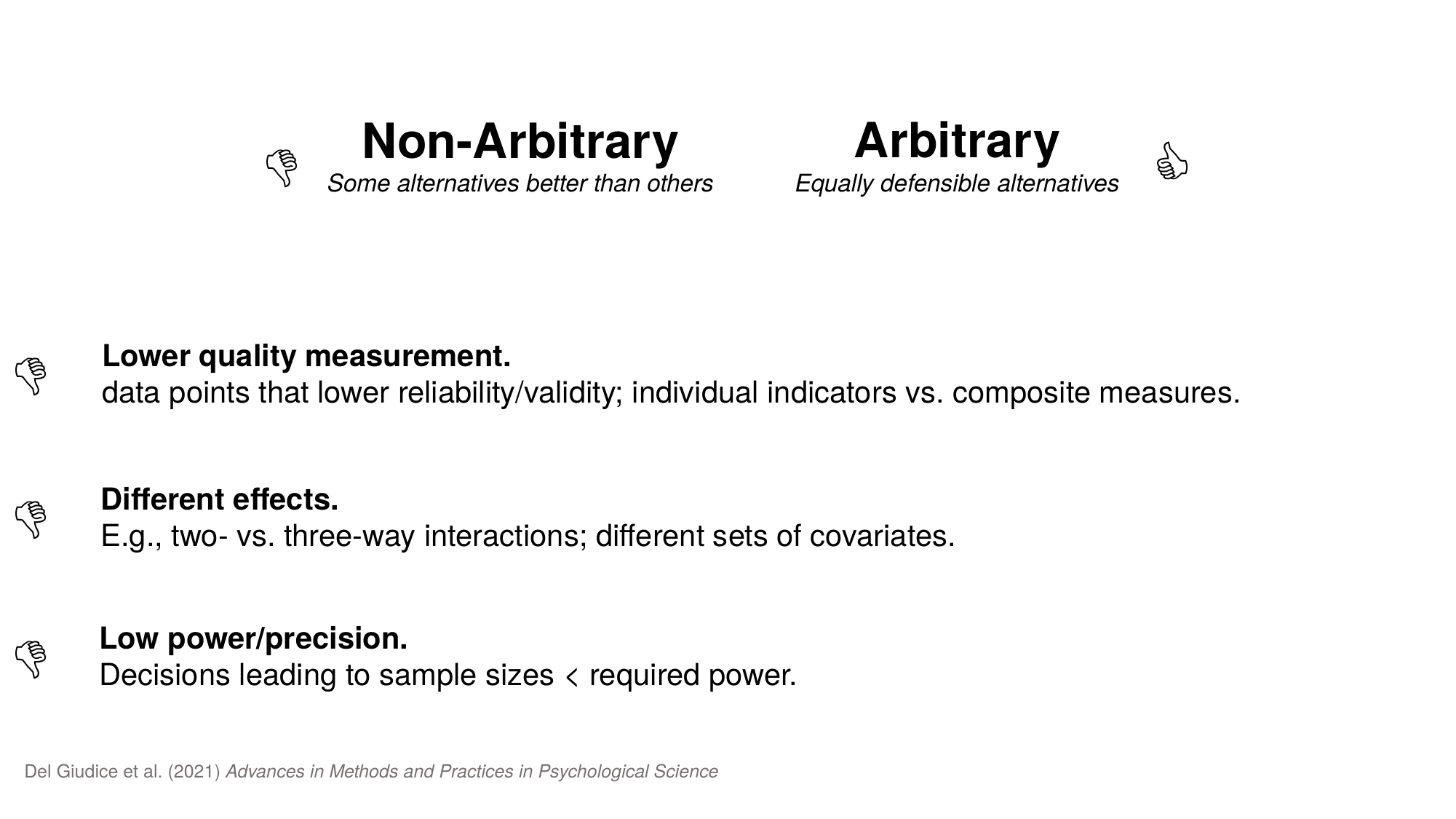

Arbitrary
Equally defensible alternatives
Non-Arbitrary
Some alternatives better than others
👎
👍
👎
Lower quality measurement.
data points that lower reliability/validity; individual indicators vs. composite measures.
👎
Different effects.
E.g., two- vs. three-way interactions; different sets of covariates.
👎
Low power/precision.
Decisions leading to sample sizes < required power.
Del Giudice et al. (2021) Advances in Methods and Practices in Psychological Science